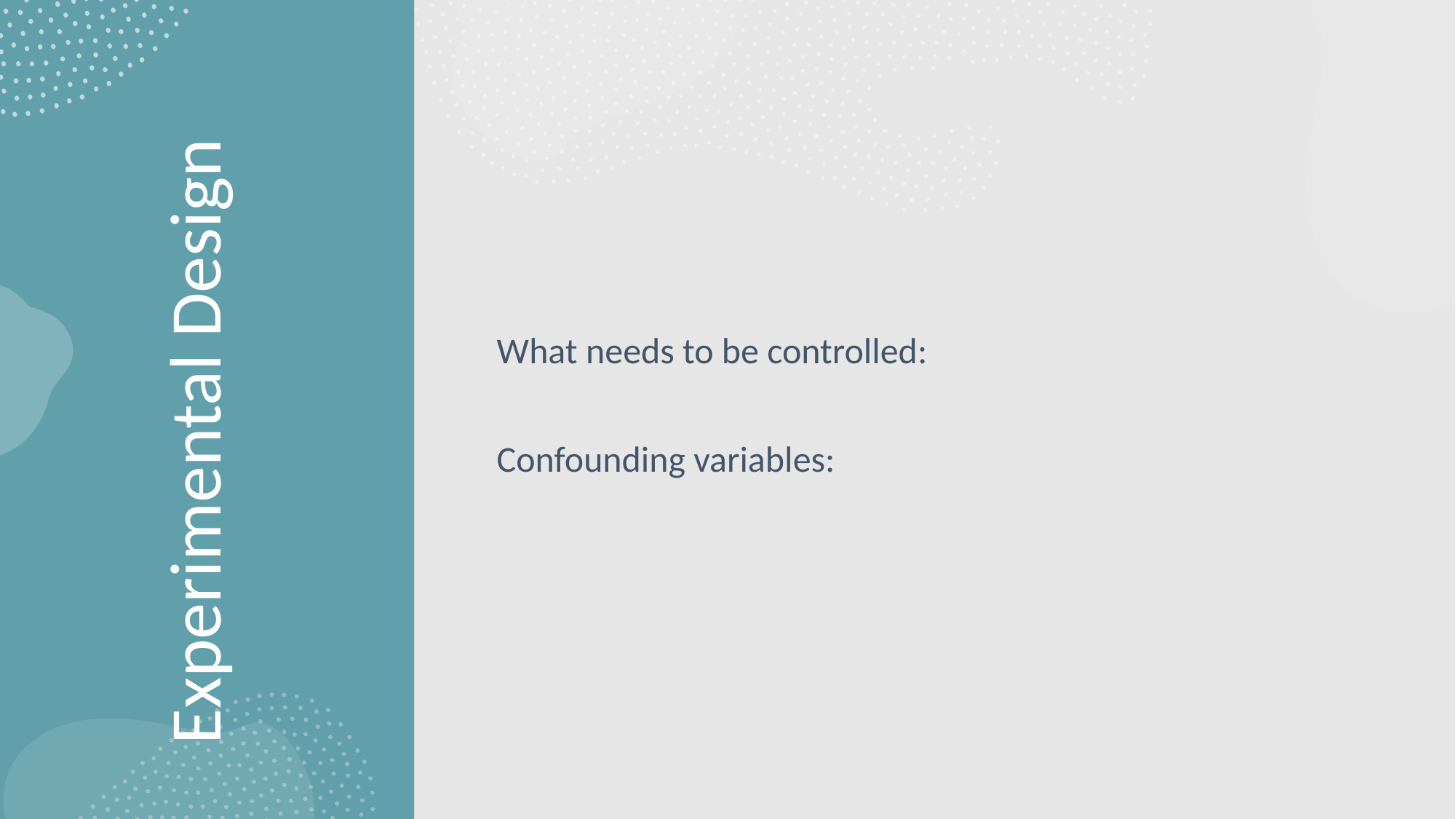

What needs to be controlled:

Confounding variables:
# Experimental Design